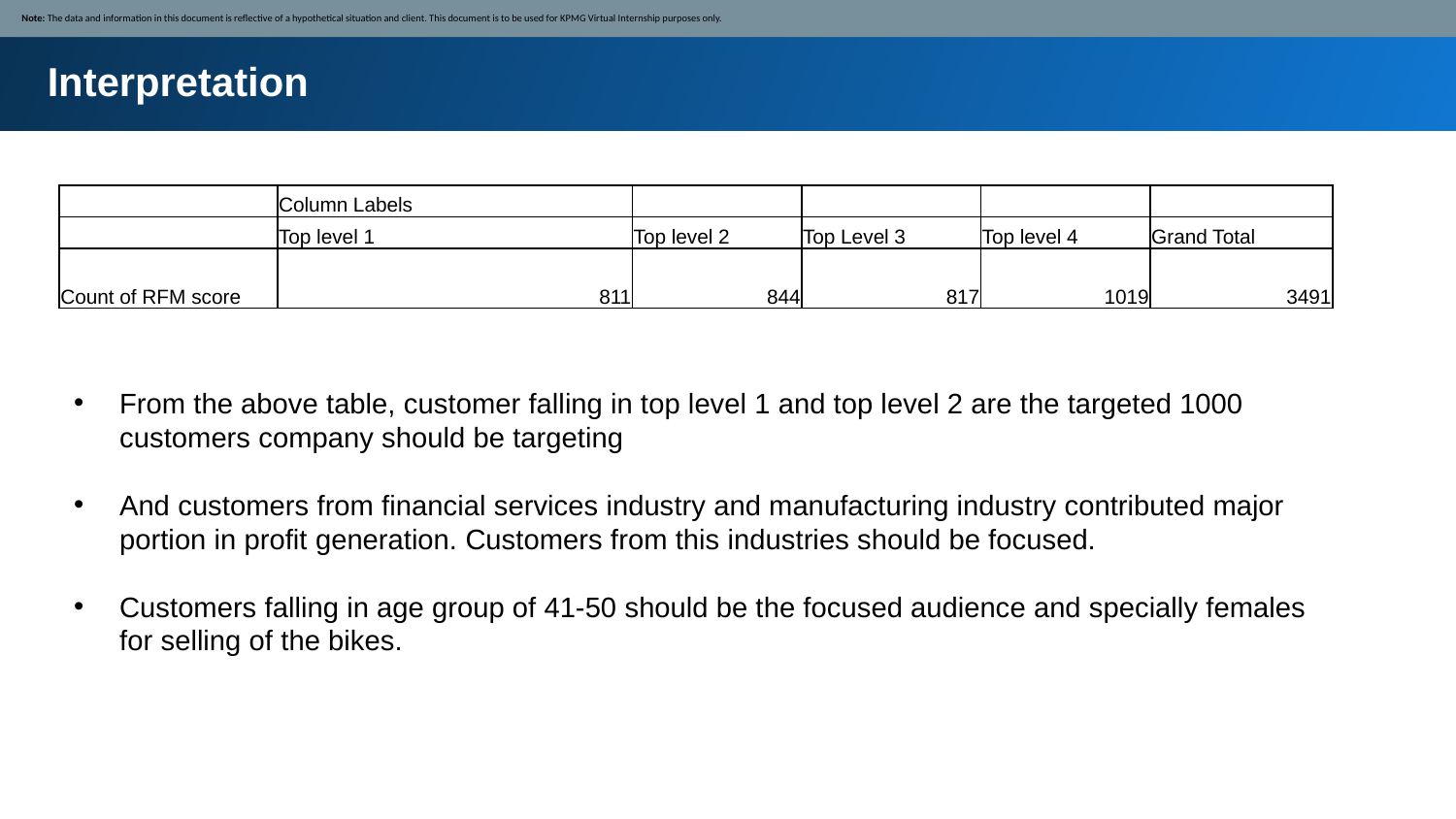

Note: The data and information in this document is reflective of a hypothetical situation and client. This document is to be used for KPMG Virtual Internship purposes only.
Interpretation

|  | Column Labels |  |  |  |  |
| --- | --- | --- | --- | --- | --- |
|  | Top level 1 | Top level 2 | Top Level 3 | Top level 4 | Grand Total |
| Count of RFM score | 811 | 844 | 817 | 1019 | 3491 |
From the above table, customer falling in top level 1 and top level 2 are the targeted 1000 customers company should be targeting

And customers from financial services industry and manufacturing industry contributed major portion in profit generation. Customers from this industries should be focused.

Customers falling in age group of 41-50 should be the focused audience and specially females for selling of the bikes.